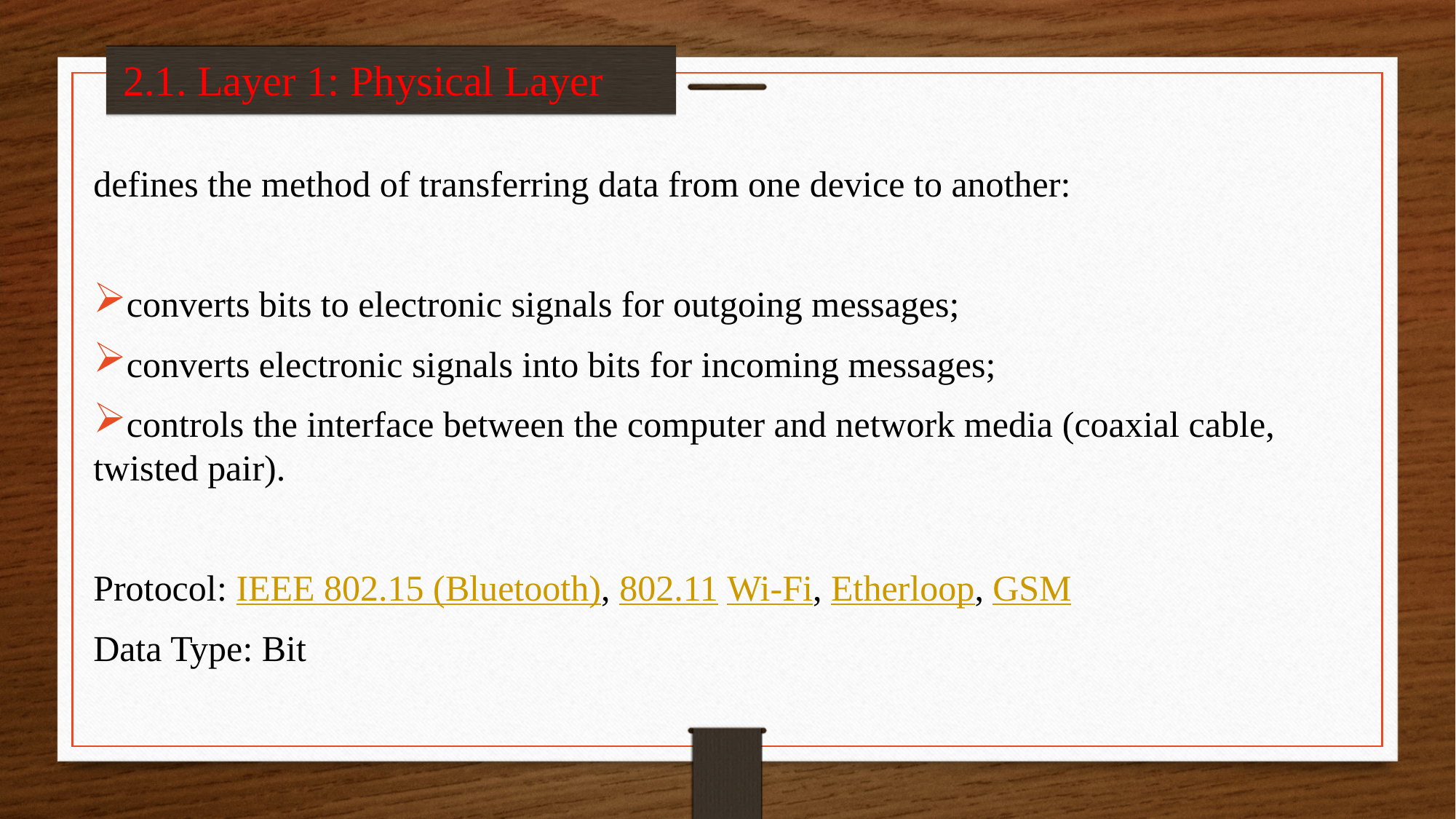

2.1. Layer 1: Physical Layer

defines the method of transferring data from one device to another:

converts bits to electronic signals for outgoing messages;
converts electronic signals into bits for incoming messages;
controls the interface between the computer and network media (coaxial cable, twisted pair).

Protocol: IEEE 802.15 (Bluetooth), 802.11 Wi-Fi, Etherloop, GSM
Data Type: Bit